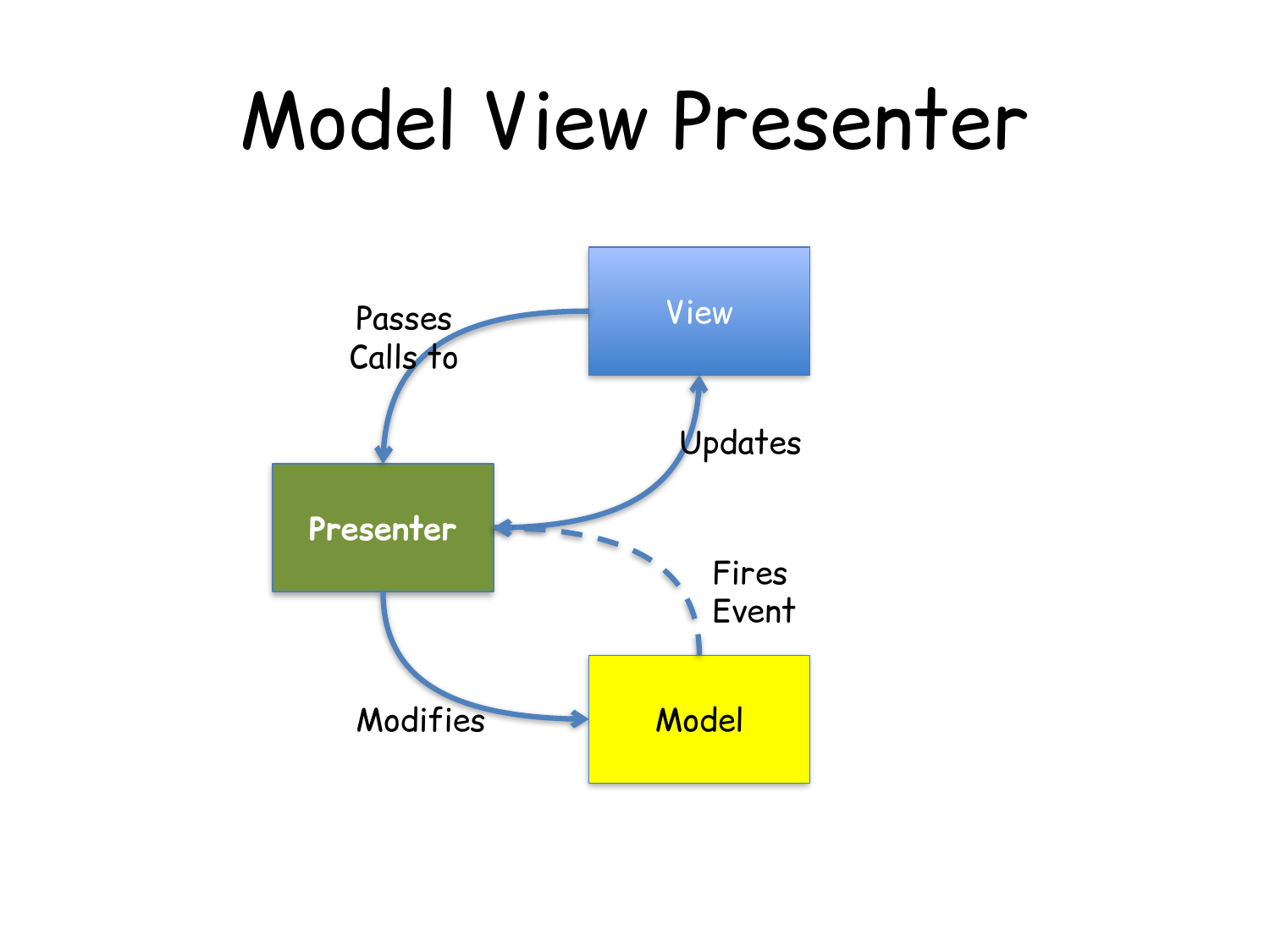

# Model View Presenter
View
Passes Calls to
Updates
Presenter
Fires Event
Model
Modifies